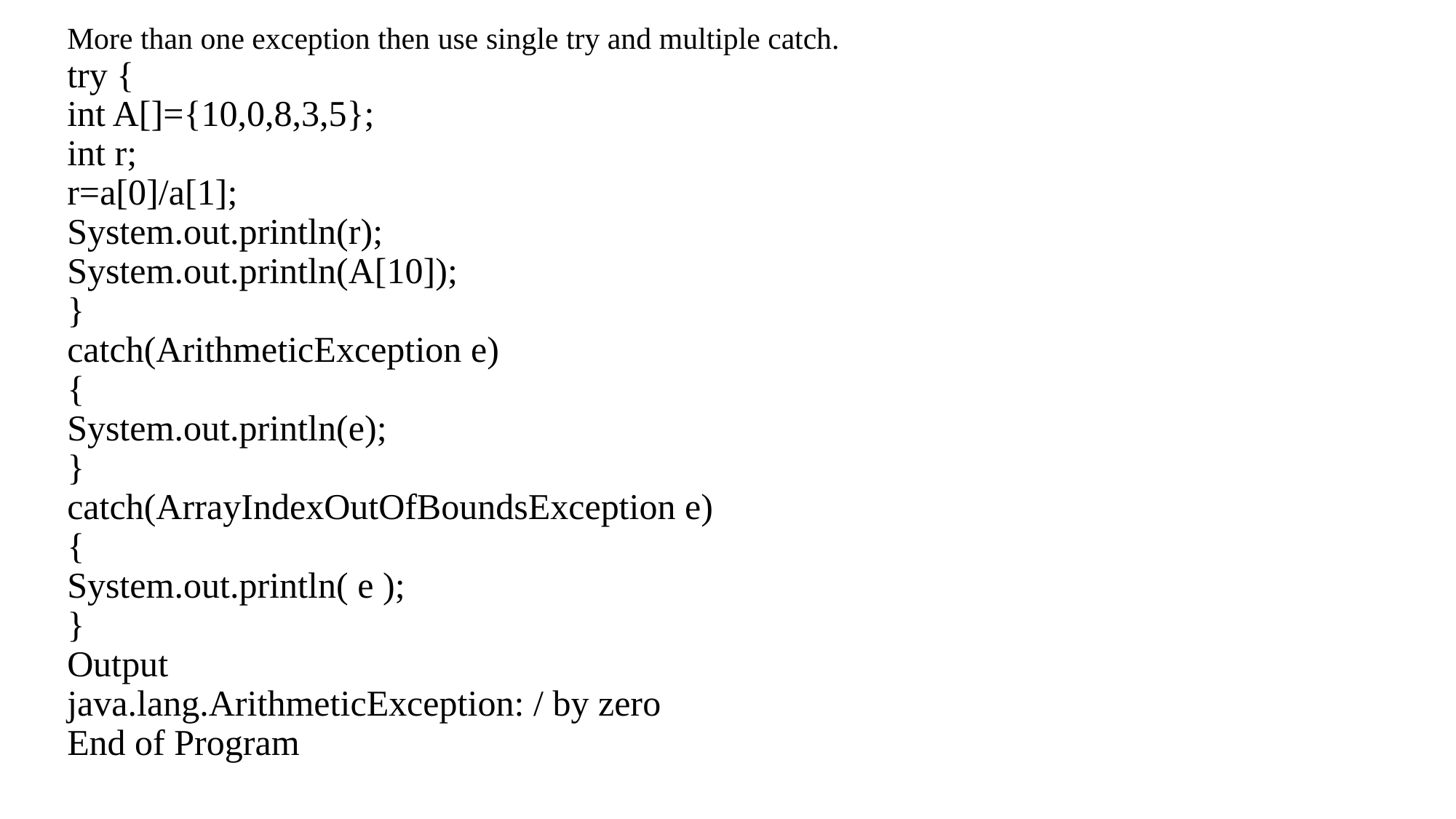

More than one exception then use single try and multiple catch.
try {
int A[]={10,0,8,3,5};
int r;
r=a[0]/a[1];
System.out.println(r);
System.out.println(A[10]);
}
catch(ArithmeticException e)
{
System.out.println(e);
}
catch(ArrayIndexOutOfBoundsException e)
{
System.out.println( e );
}
Output
java.lang.ArithmeticException: / by zero
End of Program